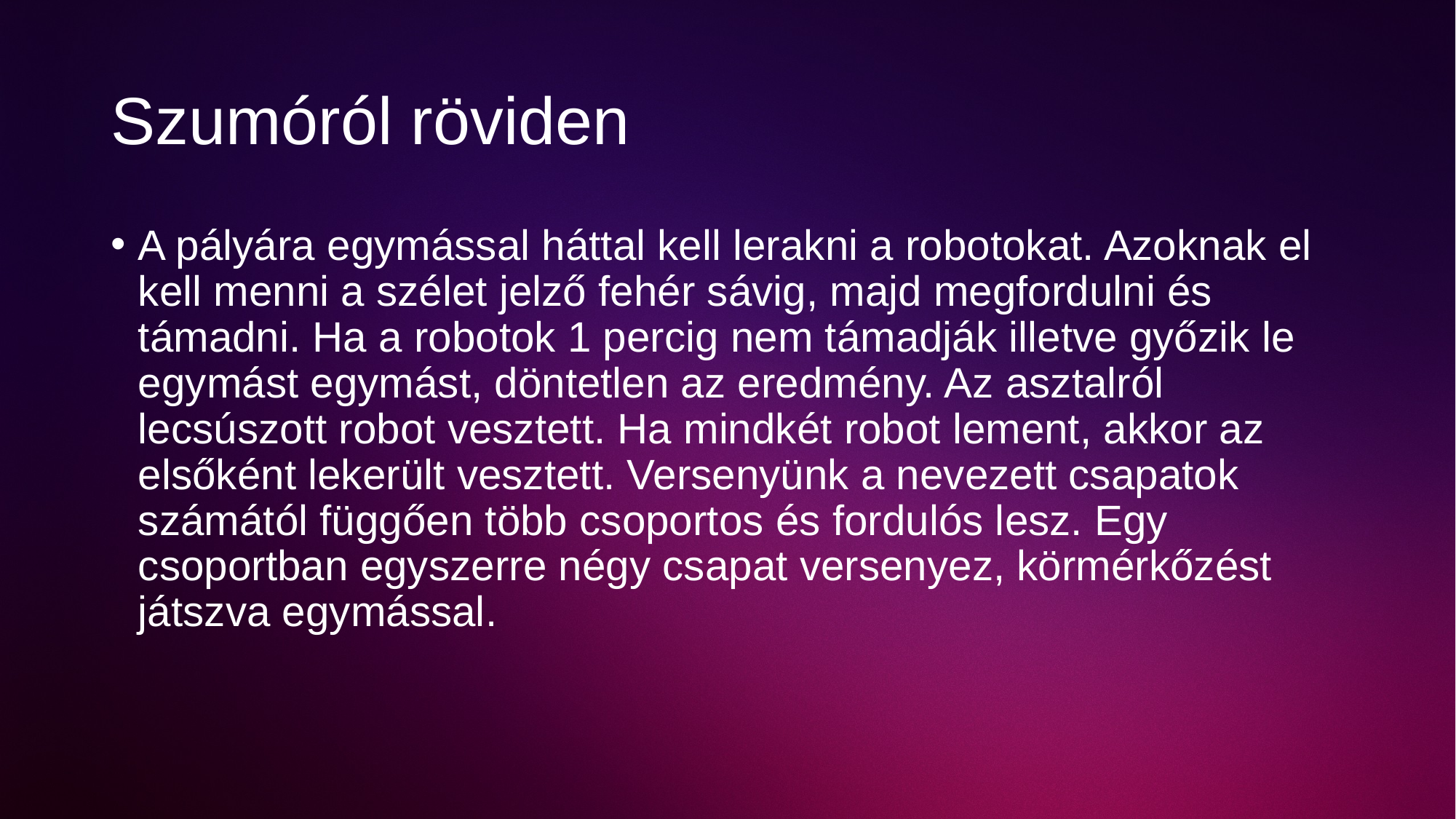

# Szumóról röviden
A pályára egymással háttal kell lerakni a robotokat. Azoknak el kell menni a szélet jelző fehér sávig, majd megfordulni és támadni. Ha a robotok 1 percig nem támadják illetve győzik le egymást egymást, döntetlen az eredmény. Az asztalról lecsúszott robot vesztett. Ha mindkét robot lement, akkor az elsőként lekerült vesztett. Versenyünk a nevezett csapatok számától függően több csoportos és fordulós lesz. Egy csoportban egyszerre négy csapat versenyez, körmérkőzést játszva egymással.